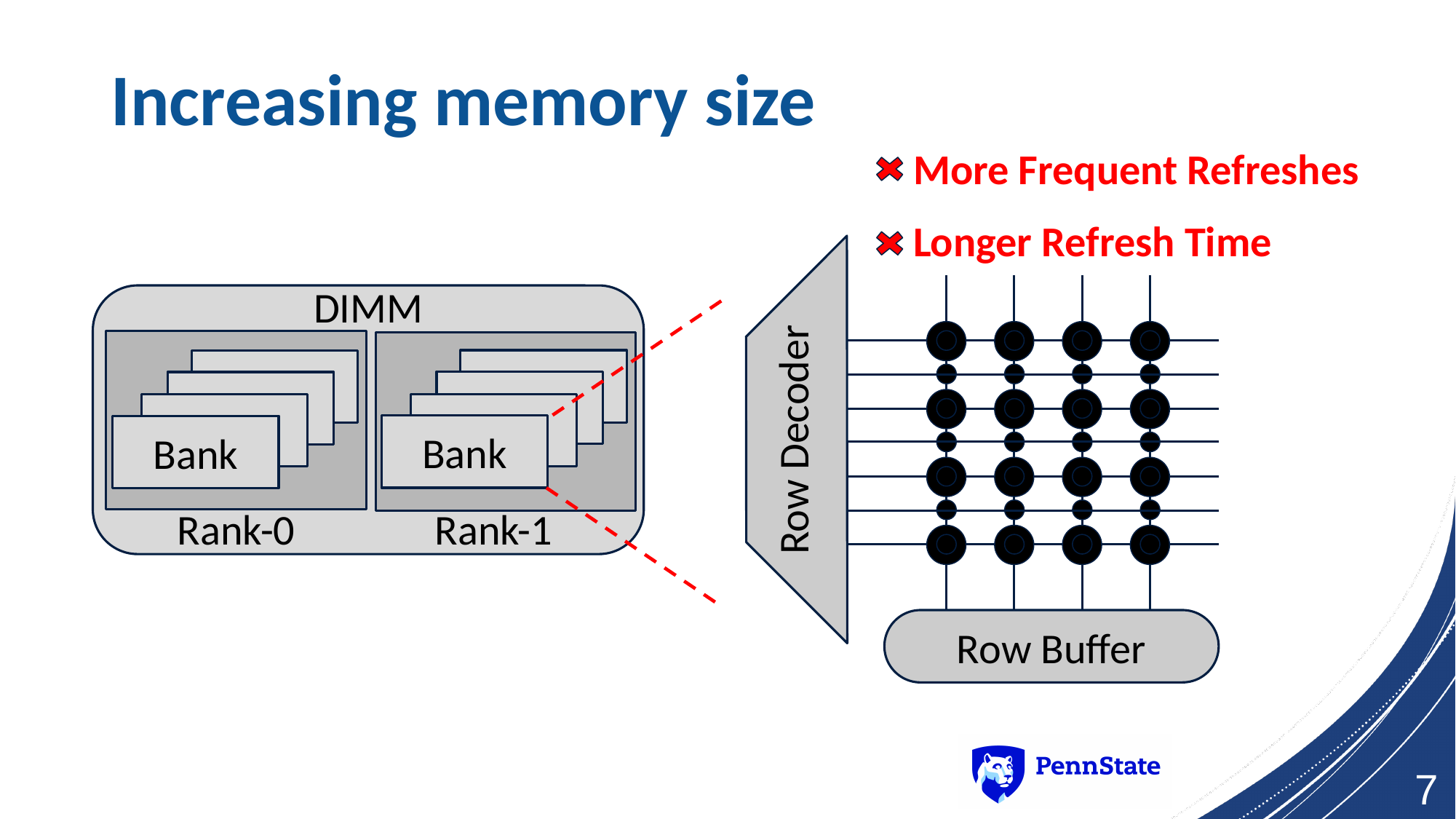

# Increasing memory size
More Frequent Refreshes

Longer Refresh Time

DIMM

Row Decoder
Bank
Bank
Rank-0
Rank-1
Row Buffer
7